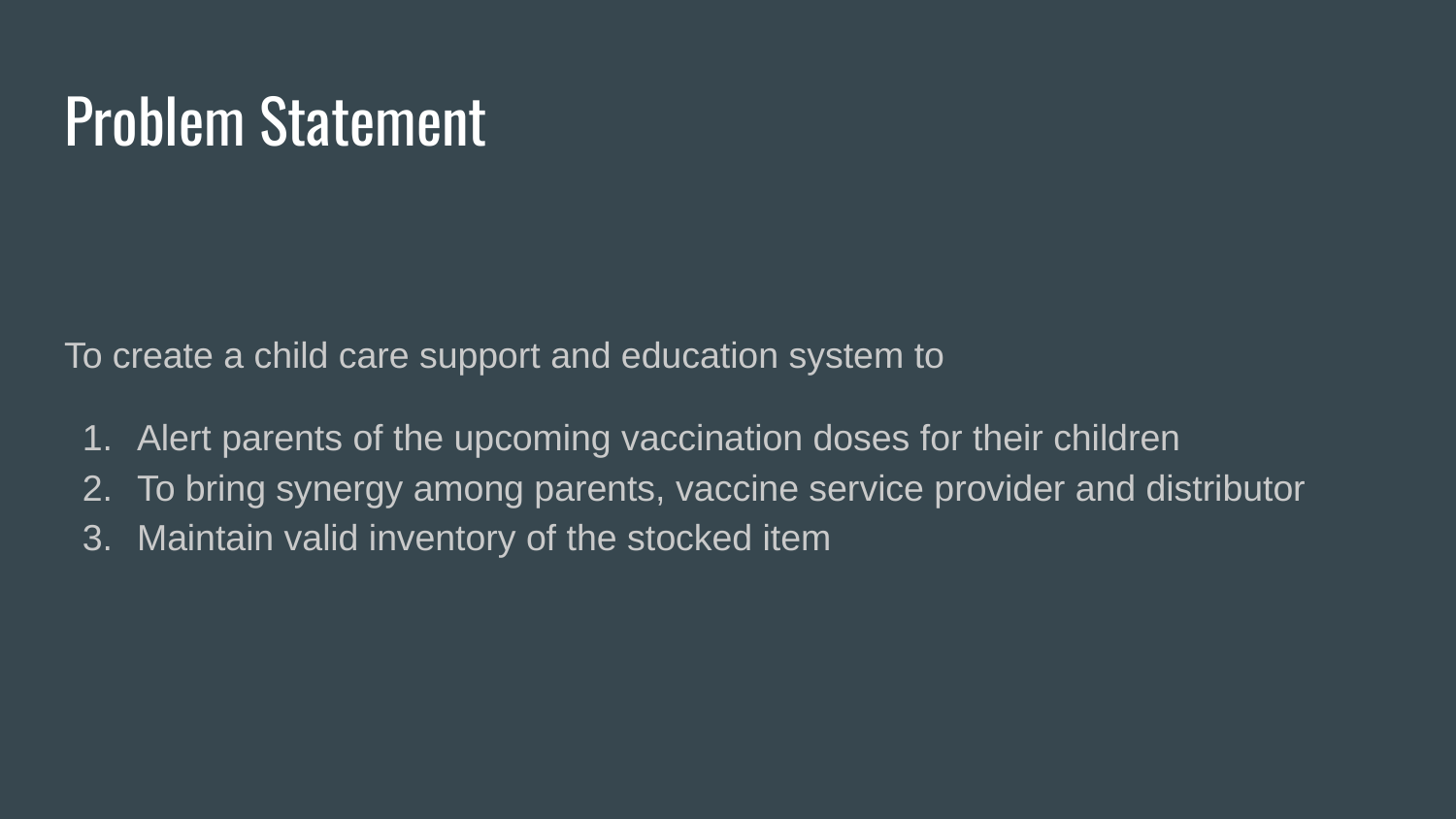

# Problem Statement
To create a child care support and education system to
Alert parents of the upcoming vaccination doses for their children
To bring synergy among parents, vaccine service provider and distributor
Maintain valid inventory of the stocked item